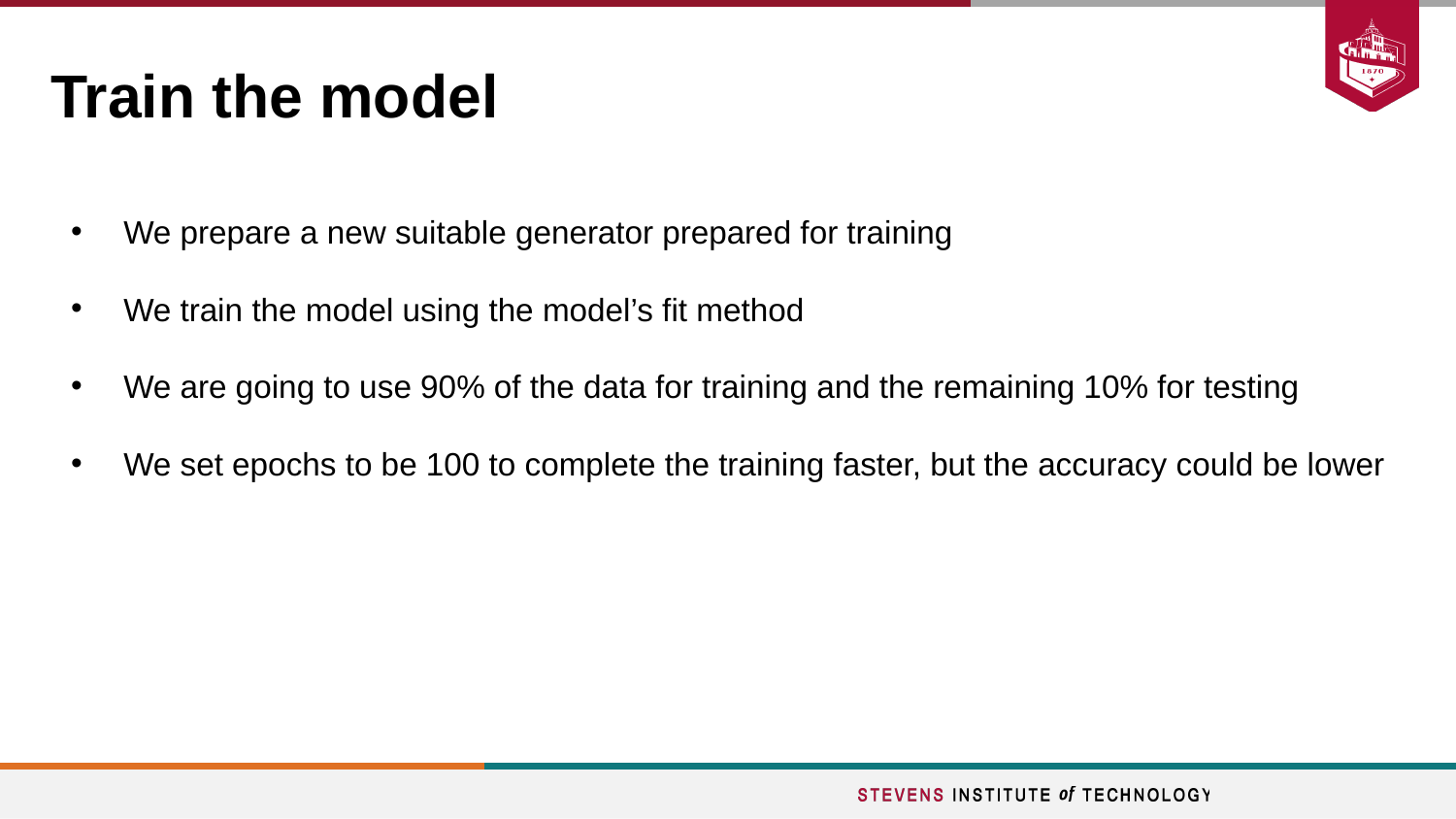

# Train the model
We prepare a new suitable generator prepared for training

We train the model using the model’s fit method

We are going to use 90% of the data for training and the remaining 10% for testing

We set epochs to be 100 to complete the training faster, but the accuracy could be lower